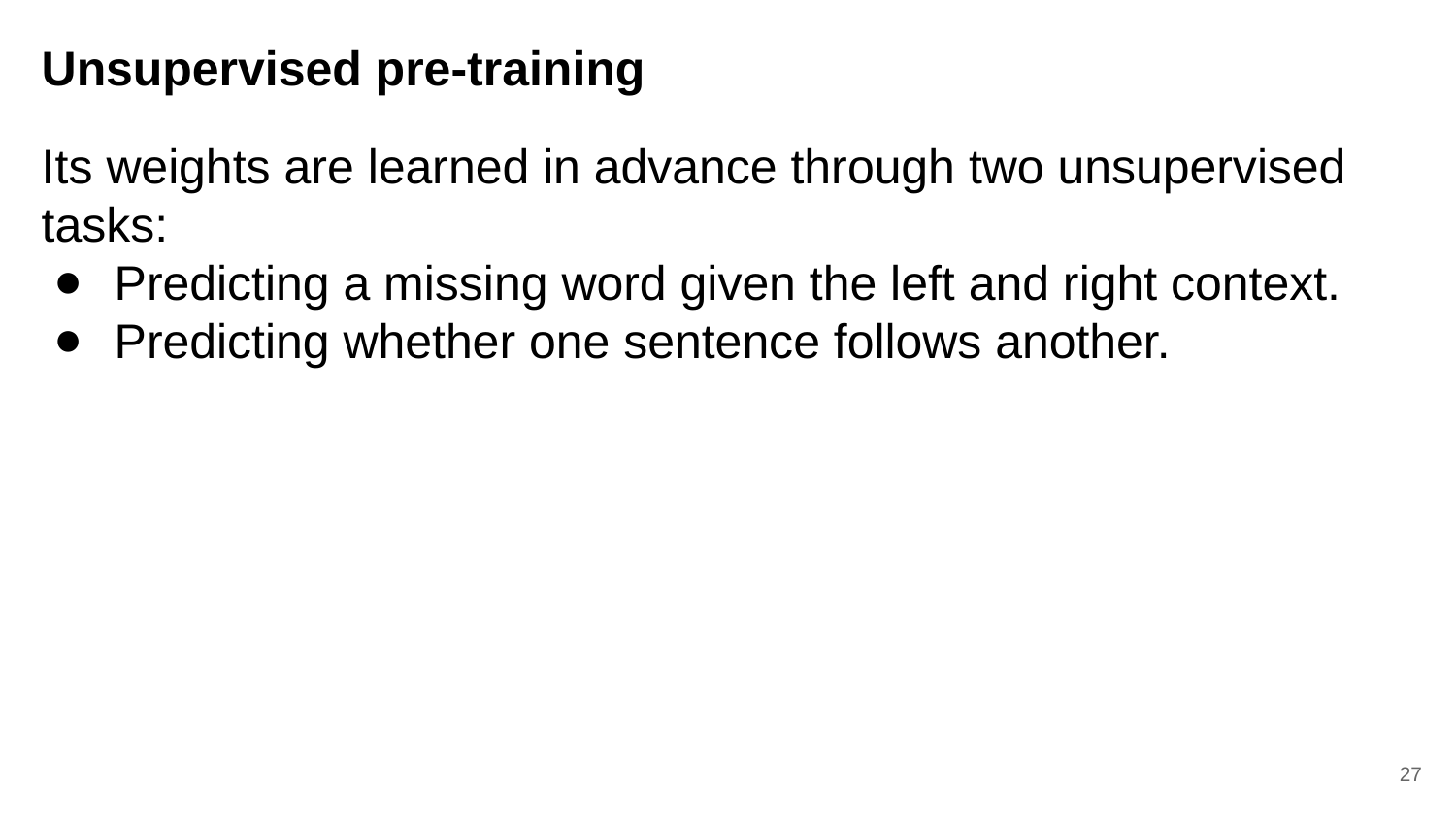

Unsupervised pre-training
Its weights are learned in advance through two unsupervised tasks:
Predicting a missing word given the left and right context.
Predicting whether one sentence follows another.
27